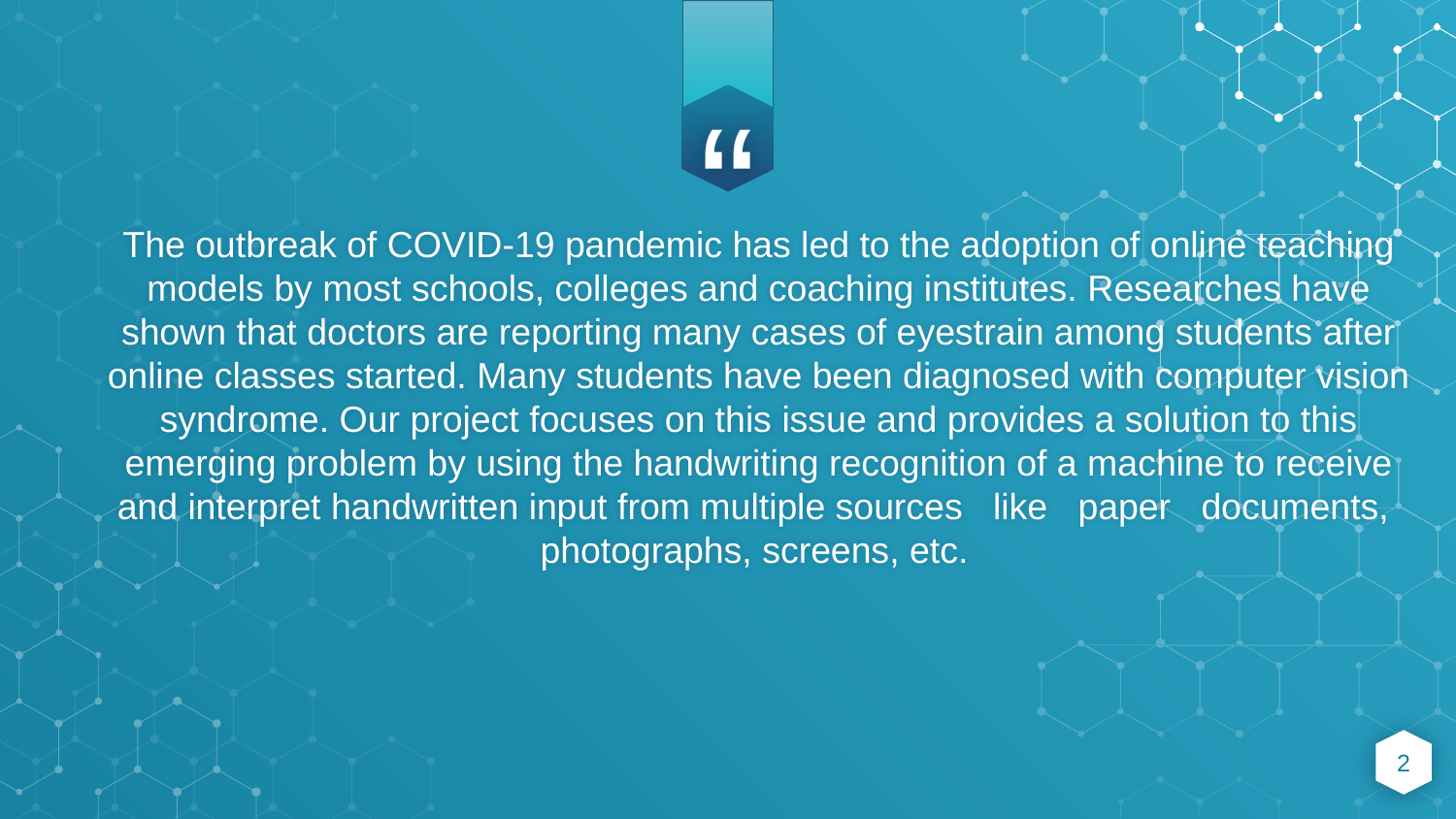

The outbreak of COVID-19 pandemic has led to the adoption of online teaching models by most schools, colleges and coaching institutes. Researches have shown that doctors are reporting many cases of eyestrain among students after online classes started. Many students have been diagnosed with computer vision syndrome. Our project focuses on this issue and provides a solution to this emerging problem by using the handwriting recognition of a machine to receive and interpret handwritten input from multiple sources   like   paper   documents,  photographs, screens, etc.
2